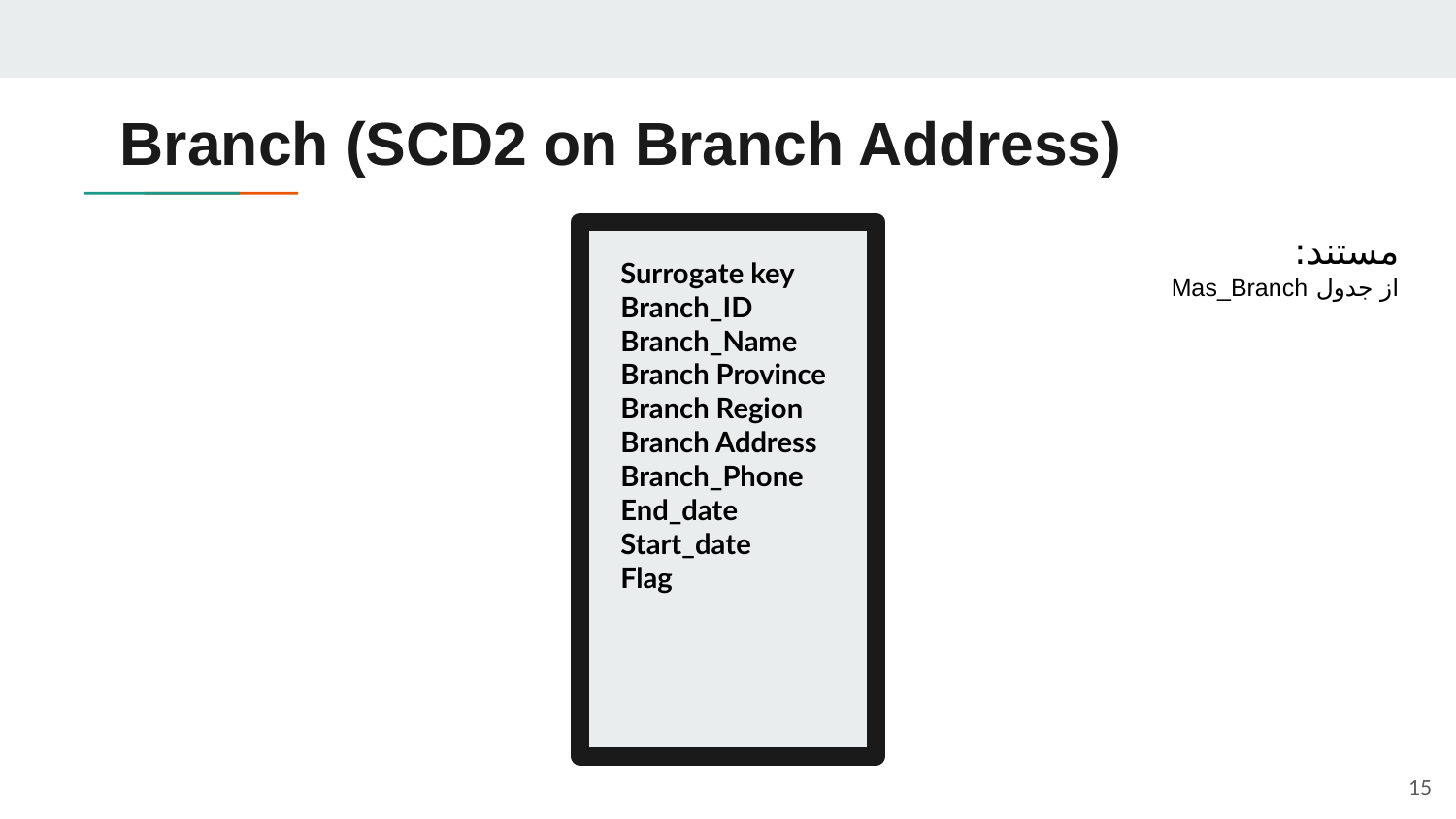

# Branch (SCD2 on Branch Address)
مستند:
از جدول Mas_Branch

Surrogate key
Branch_ID
Branch_Name
Branch Province
Branch Region
Branch Address
Branch_Phone
End_date
Start_date
Flag

15